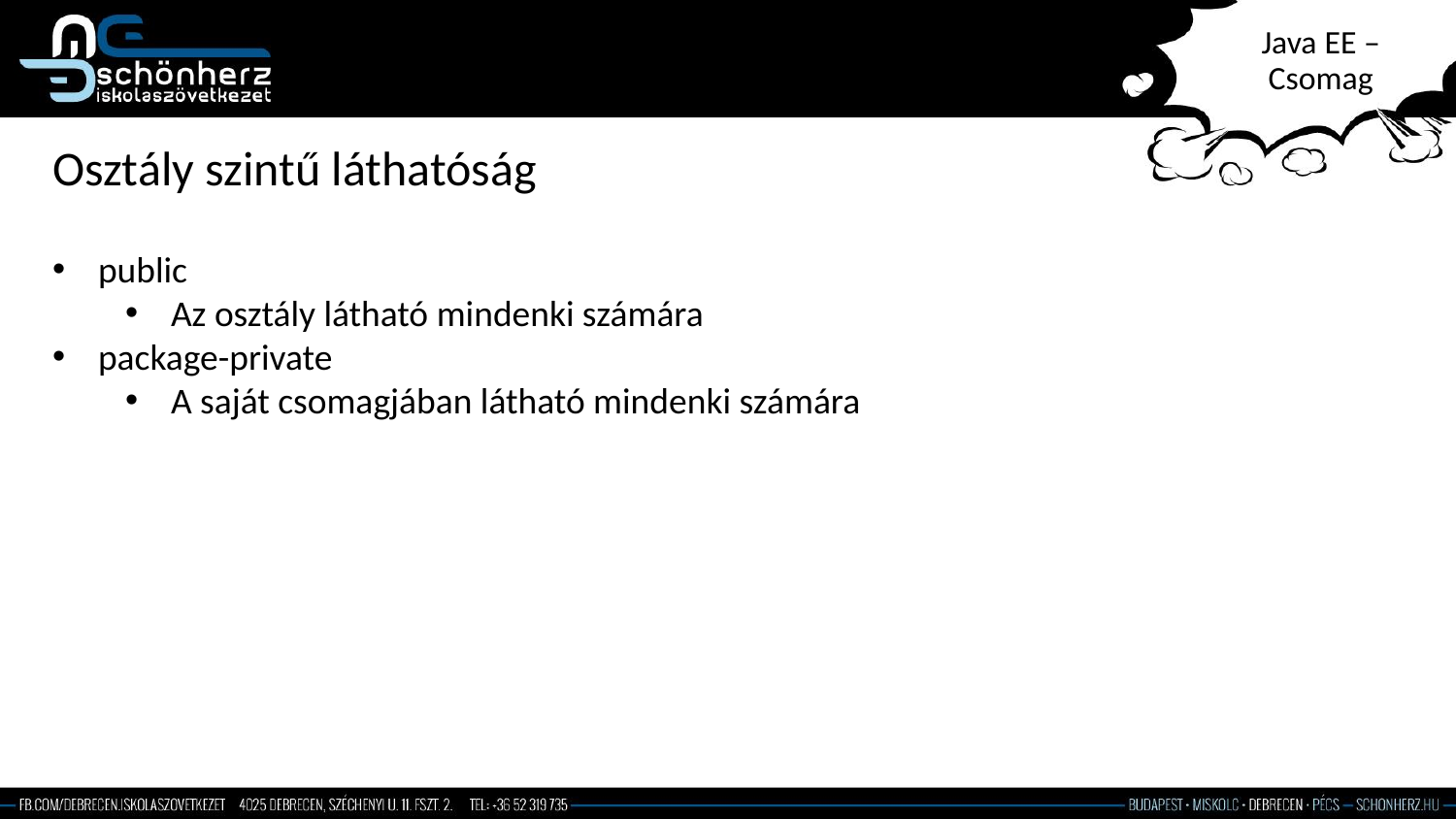

# Java EE – Csomag
Osztály szintű láthatóság
public
Az osztály látható mindenki számára
package-private
A saját csomagjában látható mindenki számára